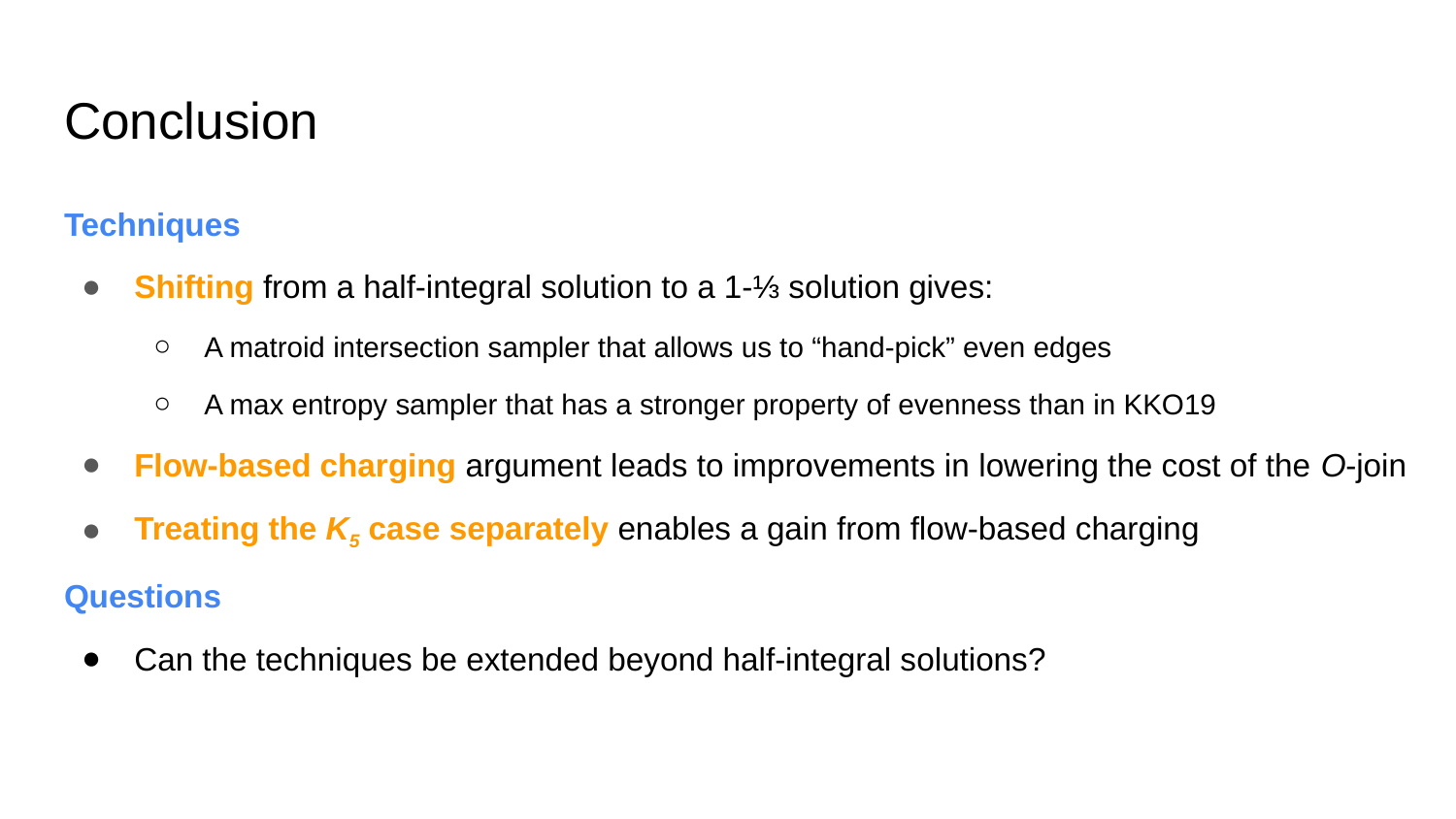

# Conclusion
Techniques
Shifting from a half-integral solution to a 1-⅓ solution gives:
A matroid intersection sampler that allows us to “hand-pick” even edges
A max entropy sampler that has a stronger property of evenness than in KKO19
Flow-based charging argument leads to improvements in lowering the cost of the O-join
Treating the K5 case separately enables a gain from flow-based charging
Questions
Can the techniques be extended beyond half-integral solutions?